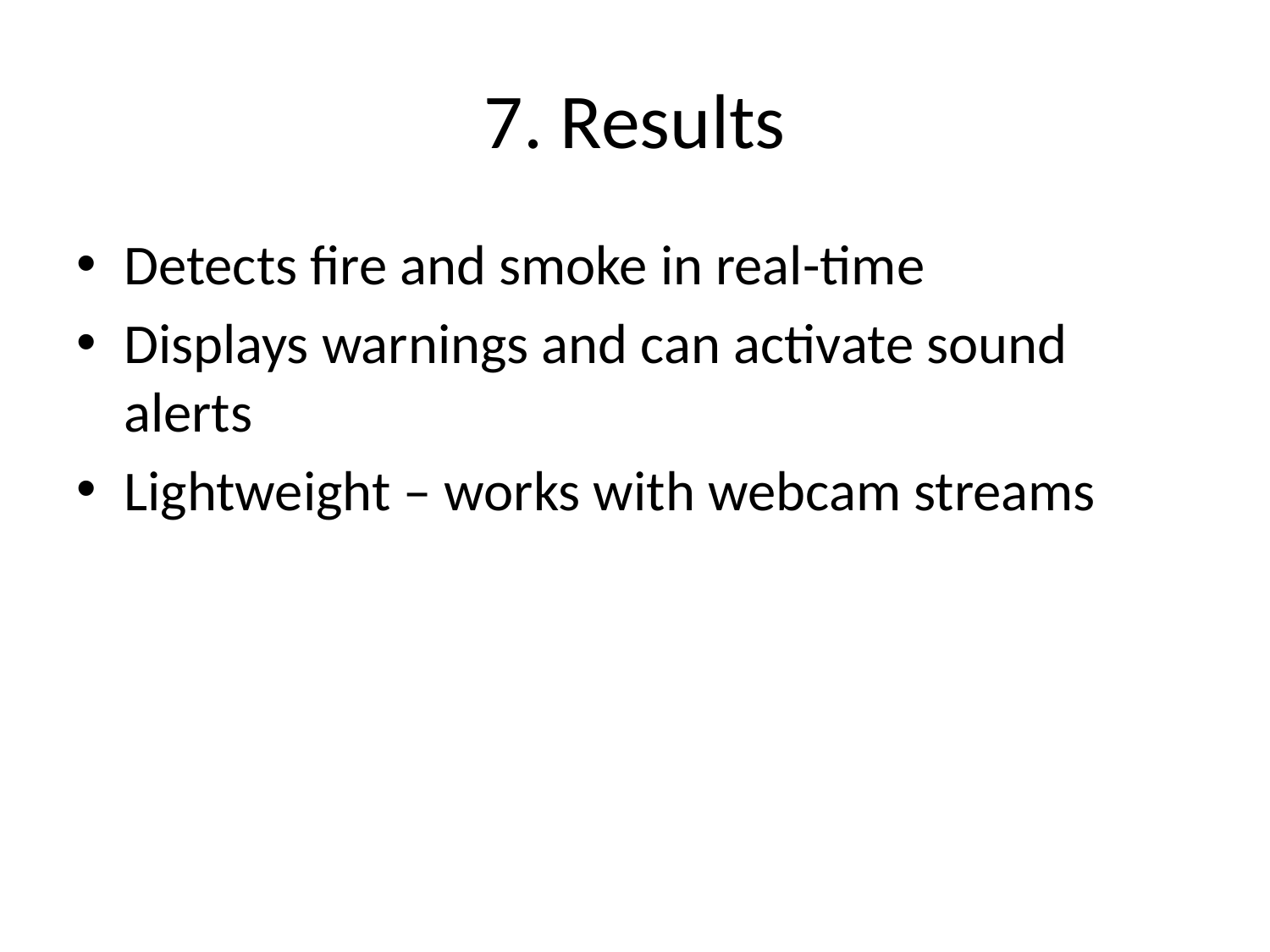

# 7. Results
Detects fire and smoke in real-time
Displays warnings and can activate sound alerts
Lightweight – works with webcam streams